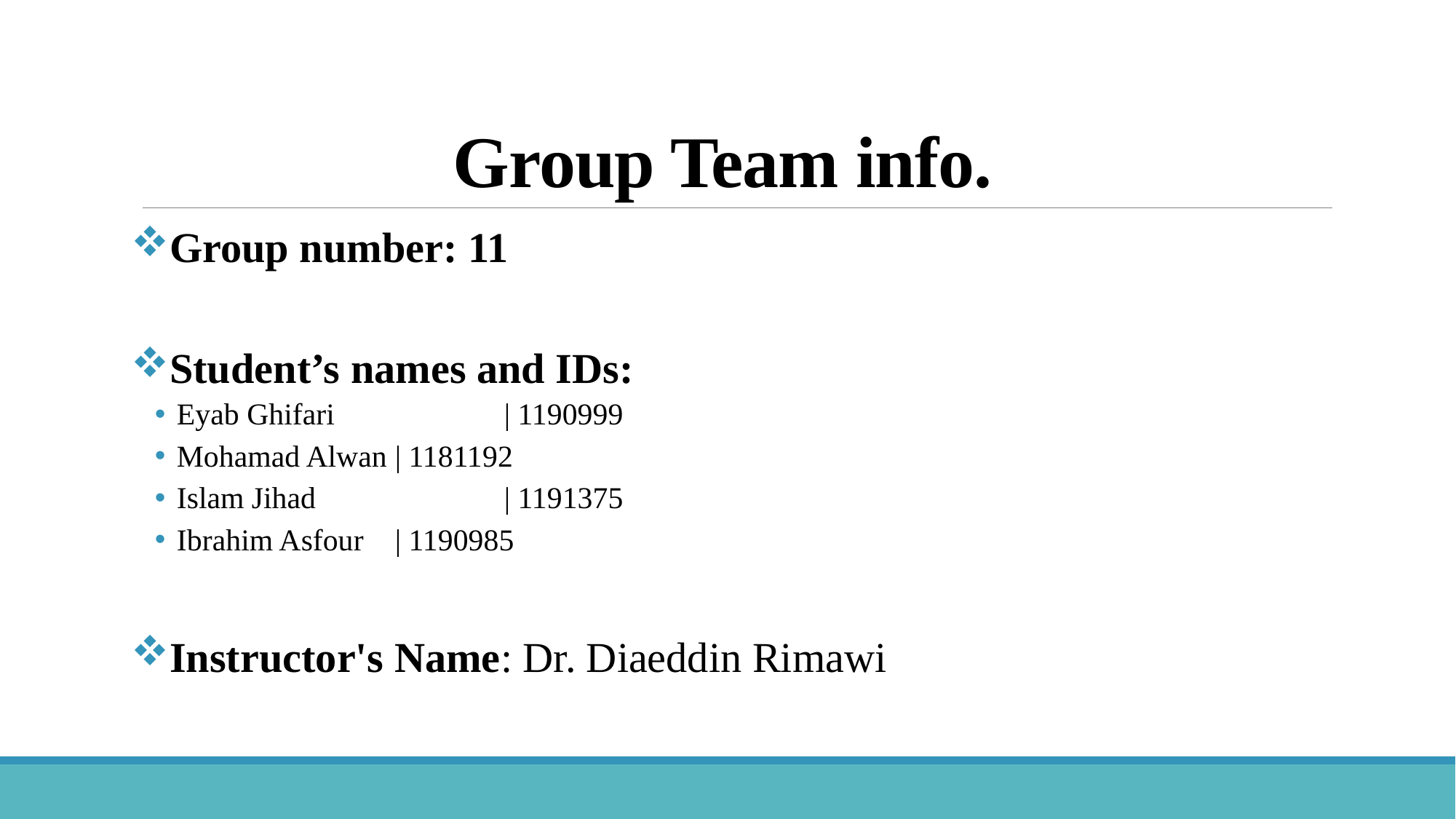

# Group Team info.
Group number: 11

Student’s names and IDs:
Eyab Ghifari 		| 1190999
Mohamad Alwan 	| 1181192
Islam Jihad 		| 1191375
Ibrahim Asfour 	| 1190985

Instructor's Name: Dr. Diaeddin Rimawi